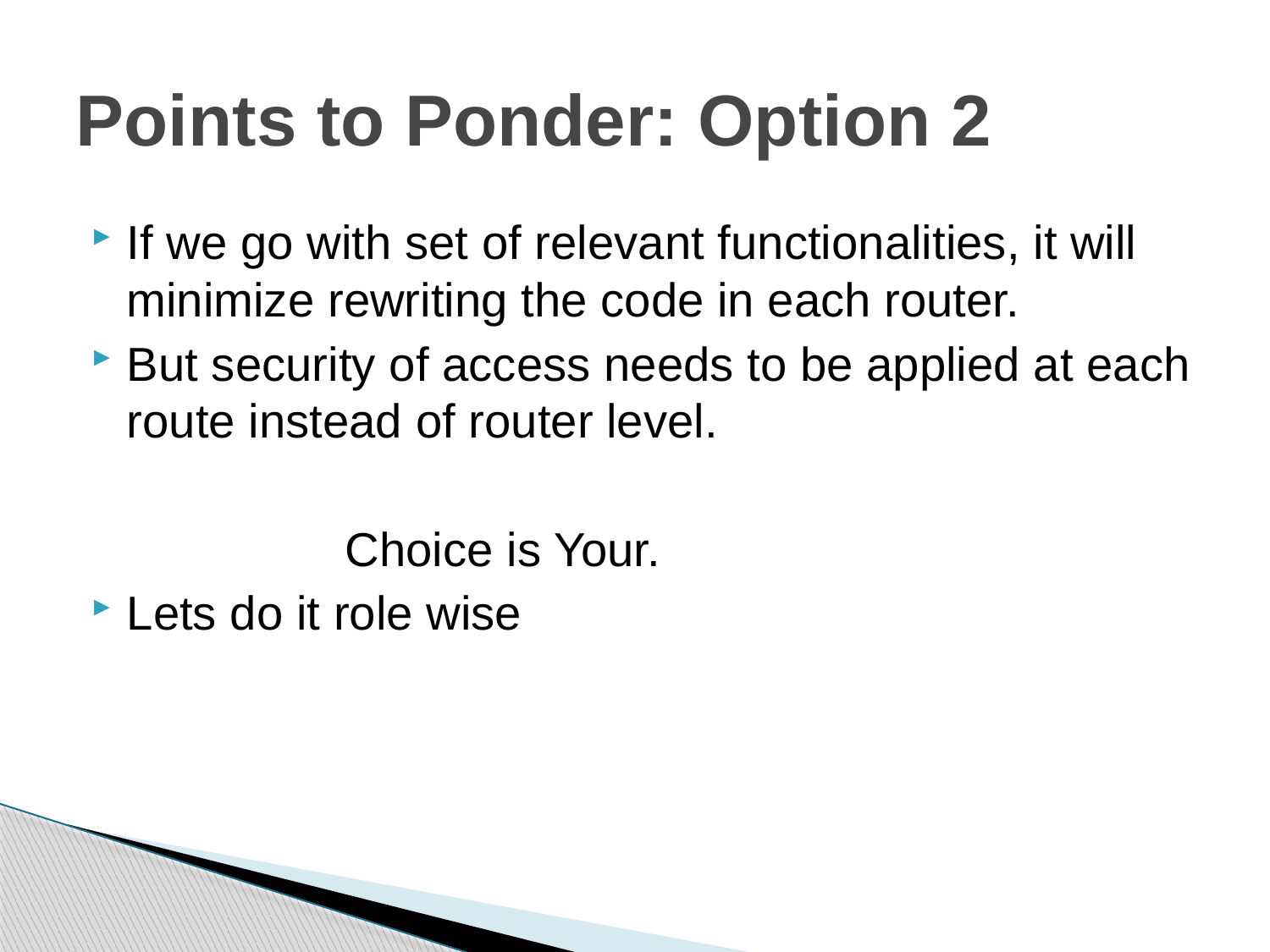

# Points to Ponder: Option 2
If we go with set of relevant functionalities, it will minimize rewriting the code in each router.
But security of access needs to be applied at each route instead of router level.

		Choice is Your.
Lets do it role wise